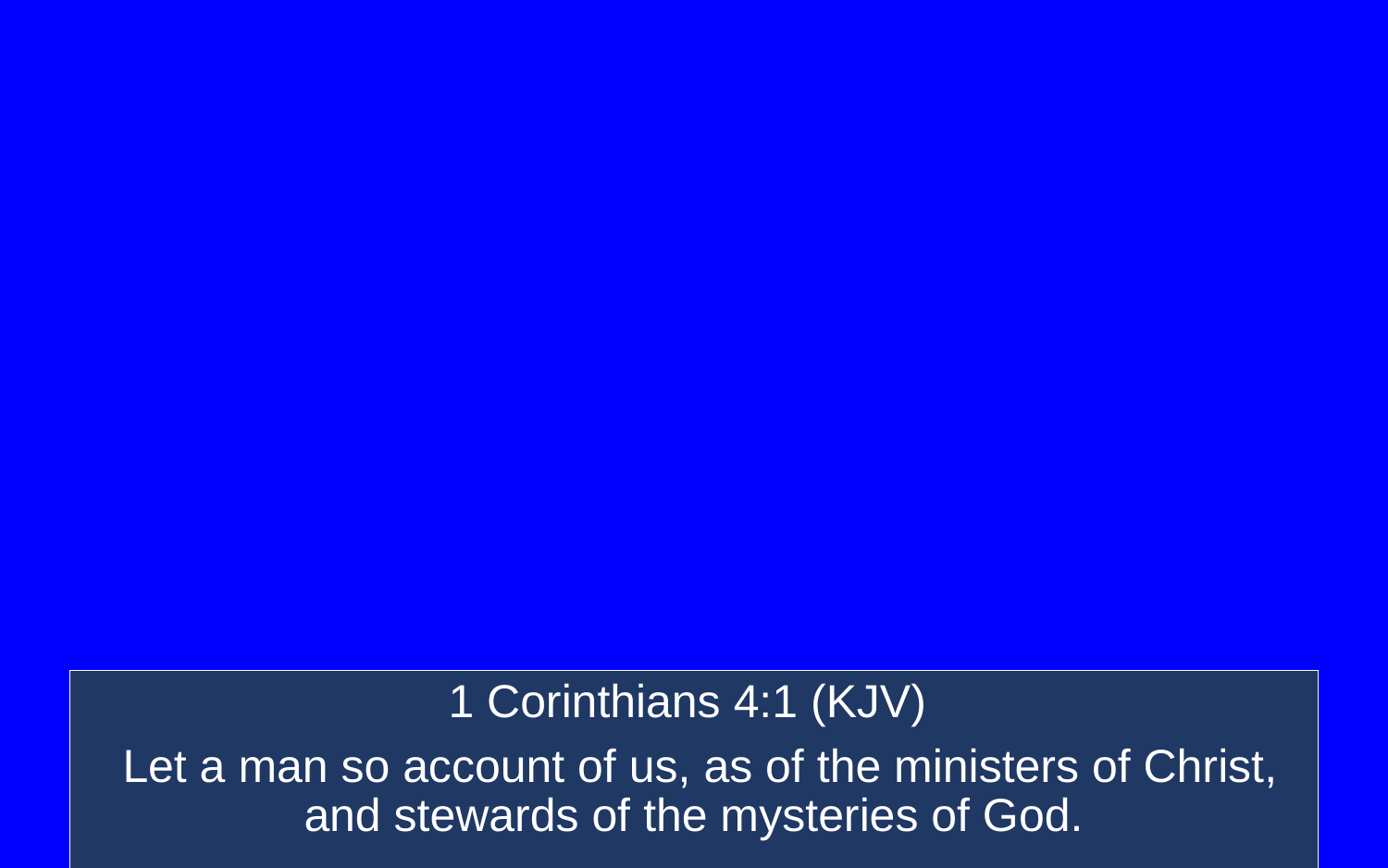

1 Corinthians 4:1 (KJV)
 Let a man so account of us, as of the ministers of Christ, and stewards of the mysteries of God.